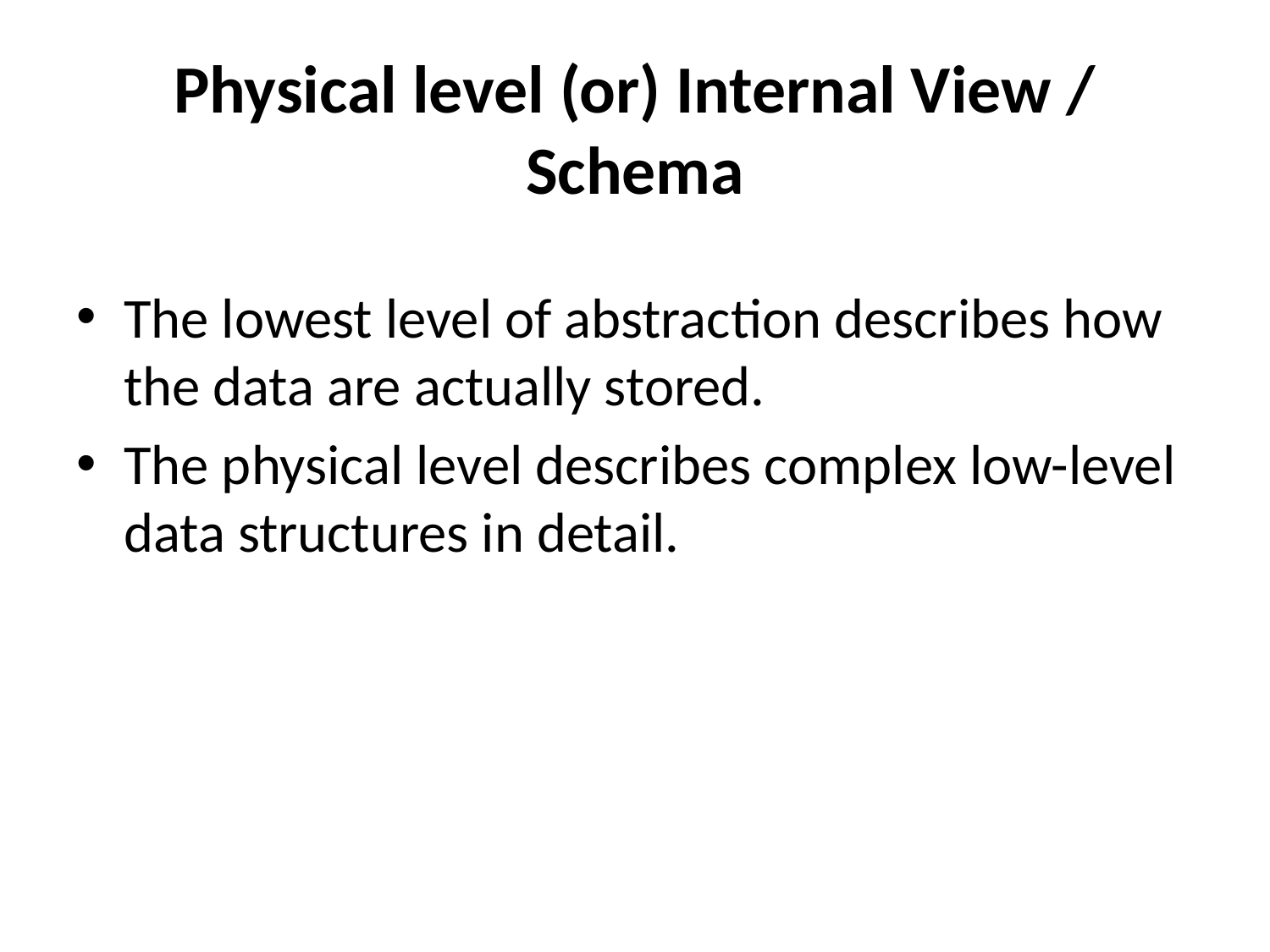

# Physical level (or) Internal View / Schema
The lowest level of abstraction describes how the data are actually stored.
The physical level describes complex low-level data structures in detail.